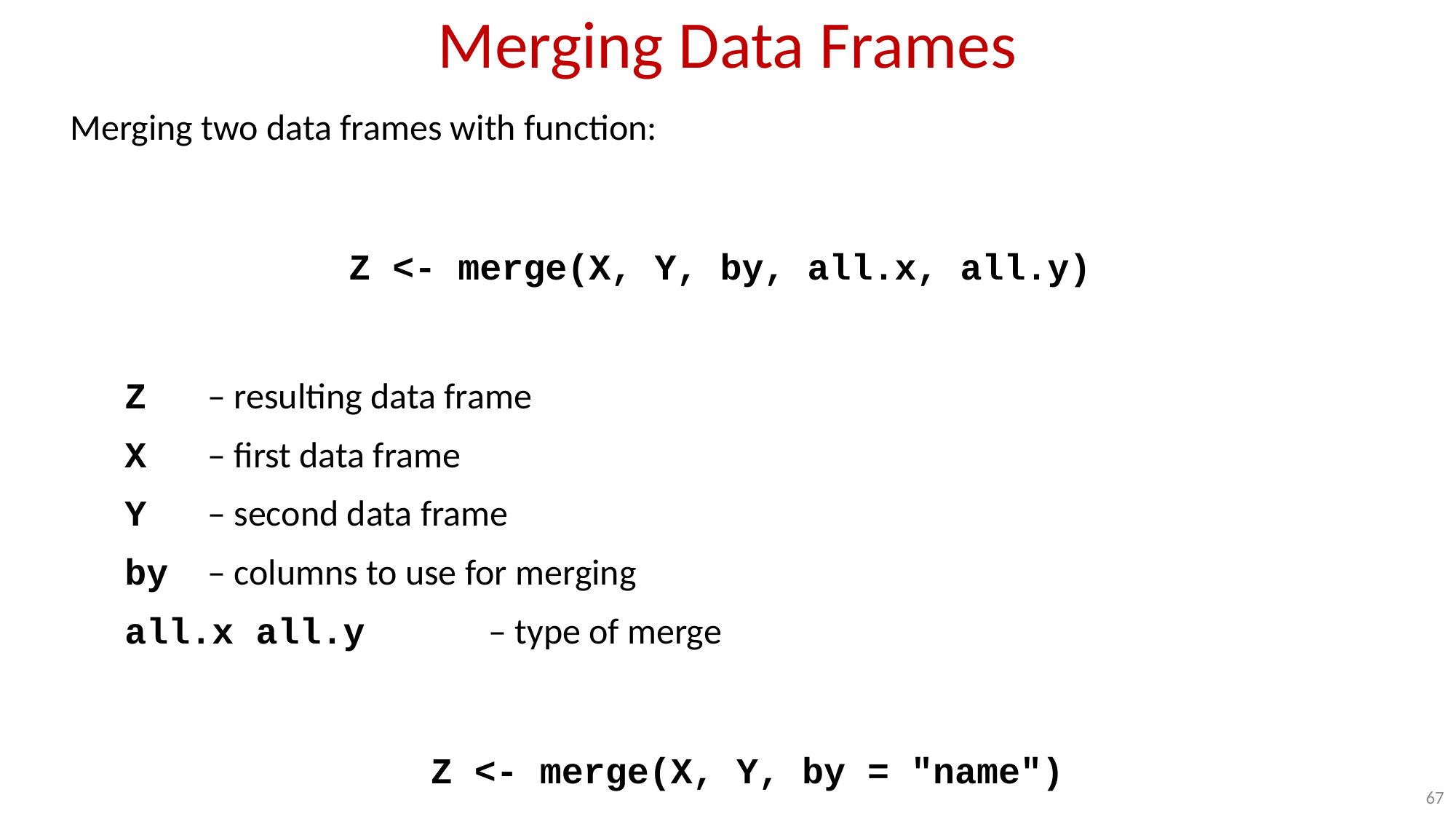

Merging Data Frames
Merging two data frames with function:

Z <- merge(X, Y, by, all.x, all.y)

Z	 – resulting data frame
X	 – first data frame
Y	 – second data frame
by	 – columns to use for merging
all.x all.y	– type of merge

Z <- merge(X, Y, by = "name")
67